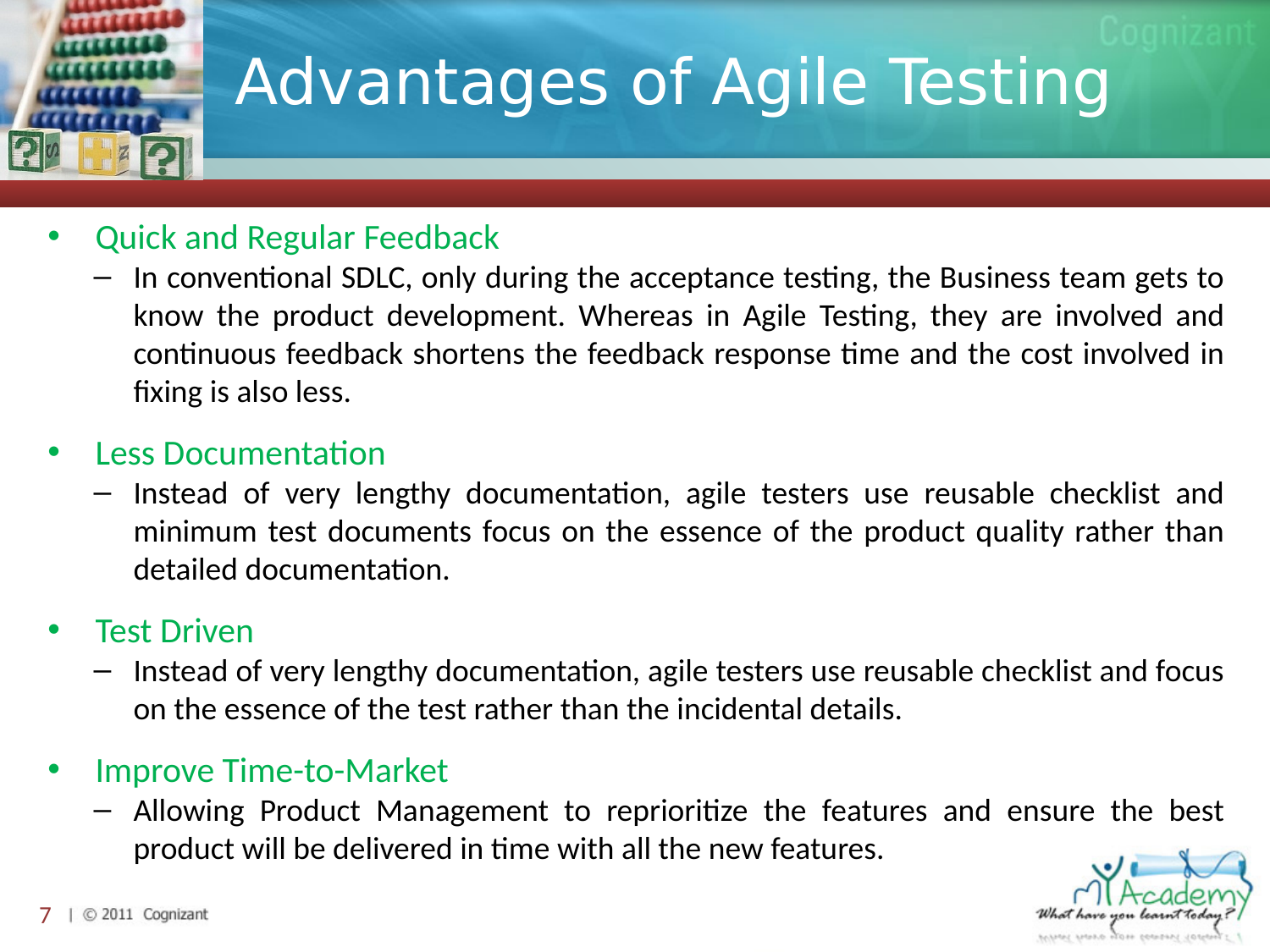

# Advantages of Agile Testing
Quick and Regular Feedback
In conventional SDLC, only during the acceptance testing, the Business team gets to know the product development. Whereas in Agile Testing, they are involved and continuous feedback shortens the feedback response time and the cost involved in fixing is also less.
Less Documentation
Instead of very lengthy documentation, agile testers use reusable checklist and minimum test documents focus on the essence of the product quality rather than detailed documentation.
Test Driven
Instead of very lengthy documentation, agile testers use reusable checklist and focus on the essence of the test rather than the incidental details.
Improve Time-to-Market
Allowing Product Management to reprioritize the features and ensure the best product will be delivered in time with all the new features.
7